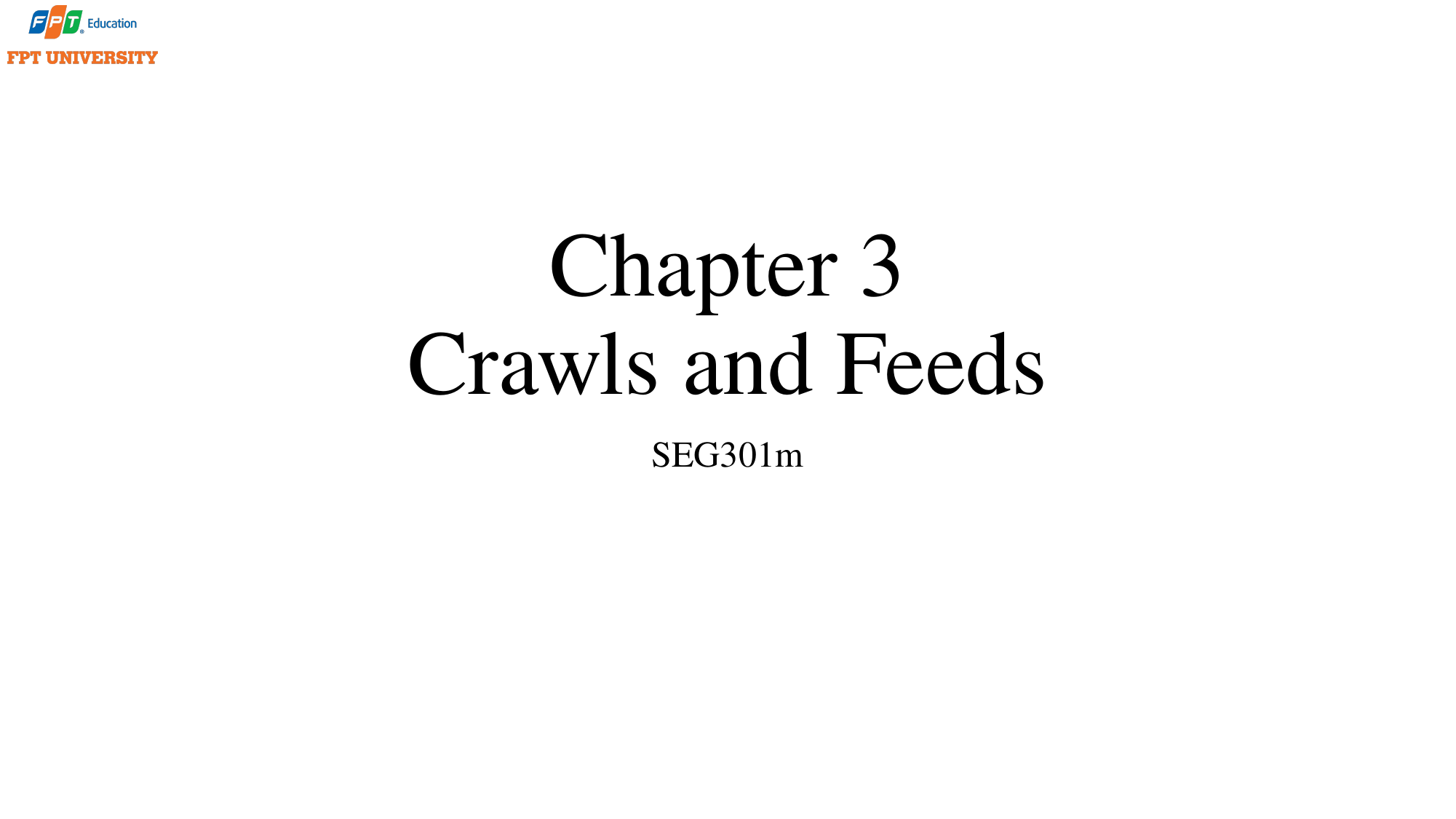

# Chapter 3 Crawls and Feeds
SEG301m